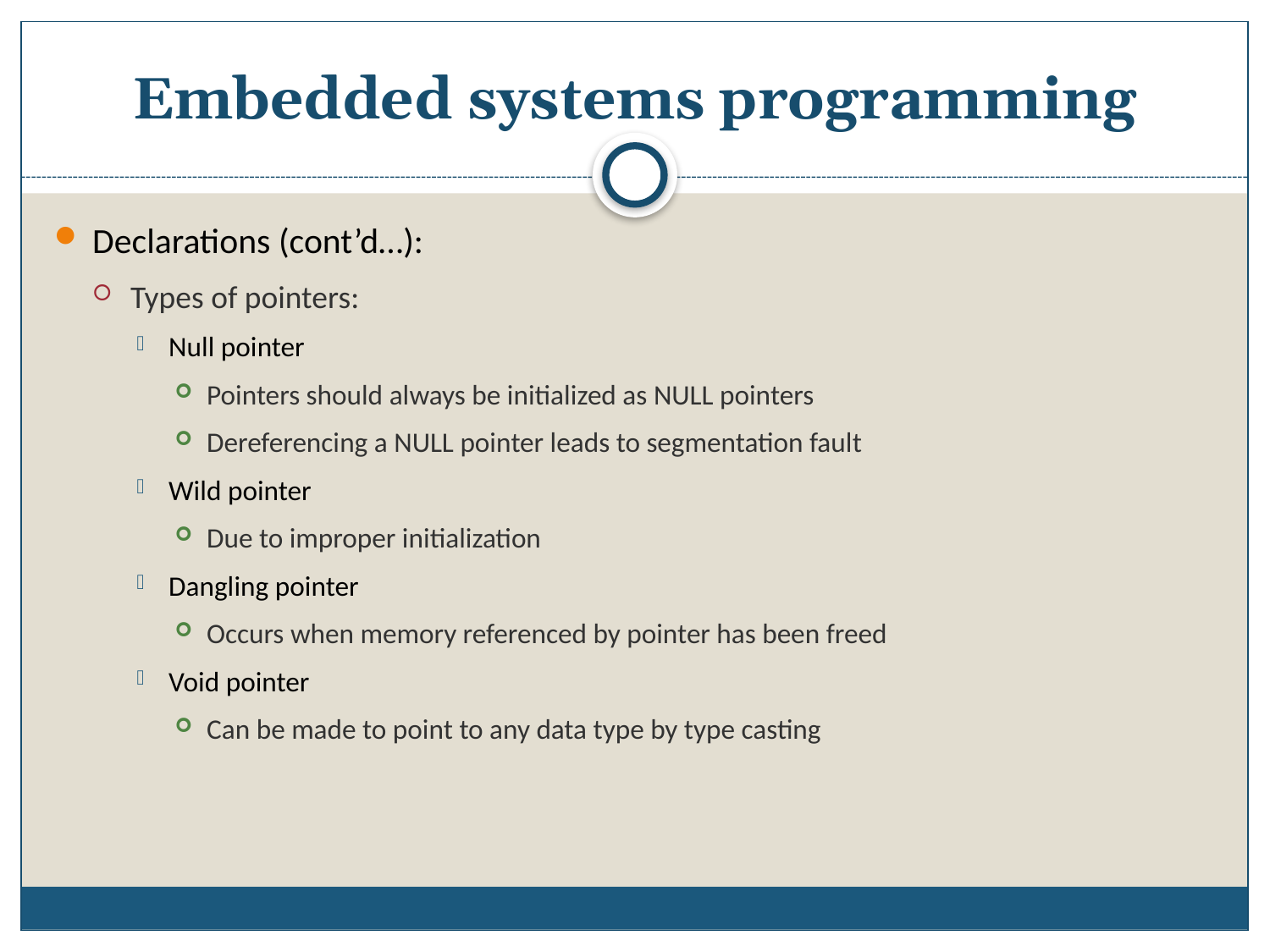

# Embedded systems programming
Declarations (cont’d…):
Types of pointers:
Null pointer
Pointers should always be initialized as NULL pointers
Dereferencing a NULL pointer leads to segmentation fault
Wild pointer
Due to improper initialization
Dangling pointer
Occurs when memory referenced by pointer has been freed
Void pointer
Can be made to point to any data type by type casting